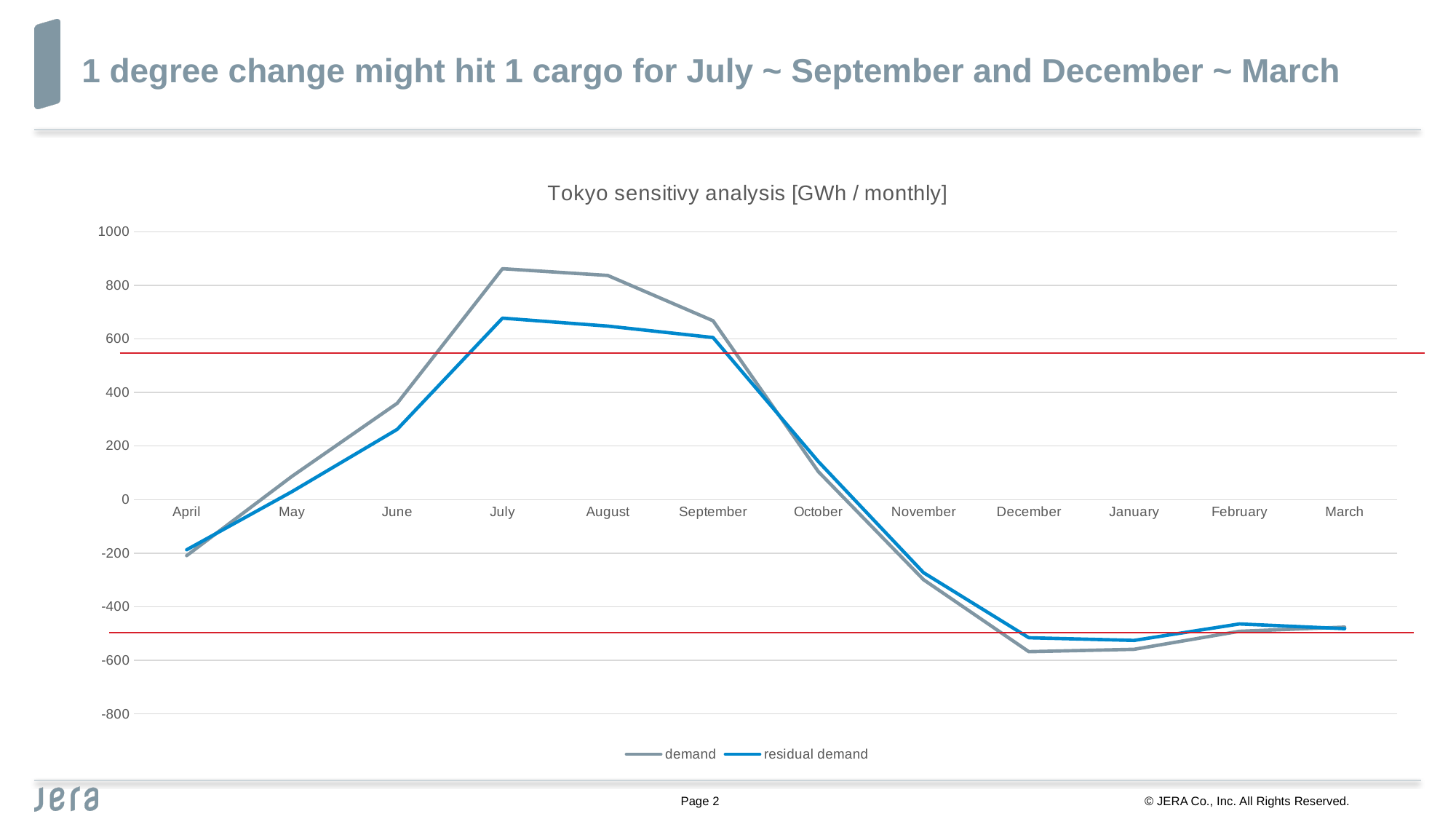

# 1 degree change might hit 1 cargo for July ~ September and December ~ March

### Chart: Tokyo sensitivy analysis [GWh / monthly]

| Category | demand | residual demand |
|---|---|---|
| April | -209.198336590565 | -187.350117 |
| May | 86.7384239962709 | 29.66189479 |
| June | 359.653047998131 | 262.3250121 |
| July | 861.948802234902 | 677.4269811 |
| August | 836.770558343632 | 647.7931597 |
| September | 667.66239696927 | 605.0774347 |
| October | 104.555772477122 | 142.3858619 |
| November | -298.975647206318 | -272.7926847 |
| December | -567.642957101904 | -515.6238935 |
| January | -558.823916364649 | -525.5939159 |
| February | -491.588093919415 | -464.0349737 |
| March | -476.025486938825 | -481.7158242 |